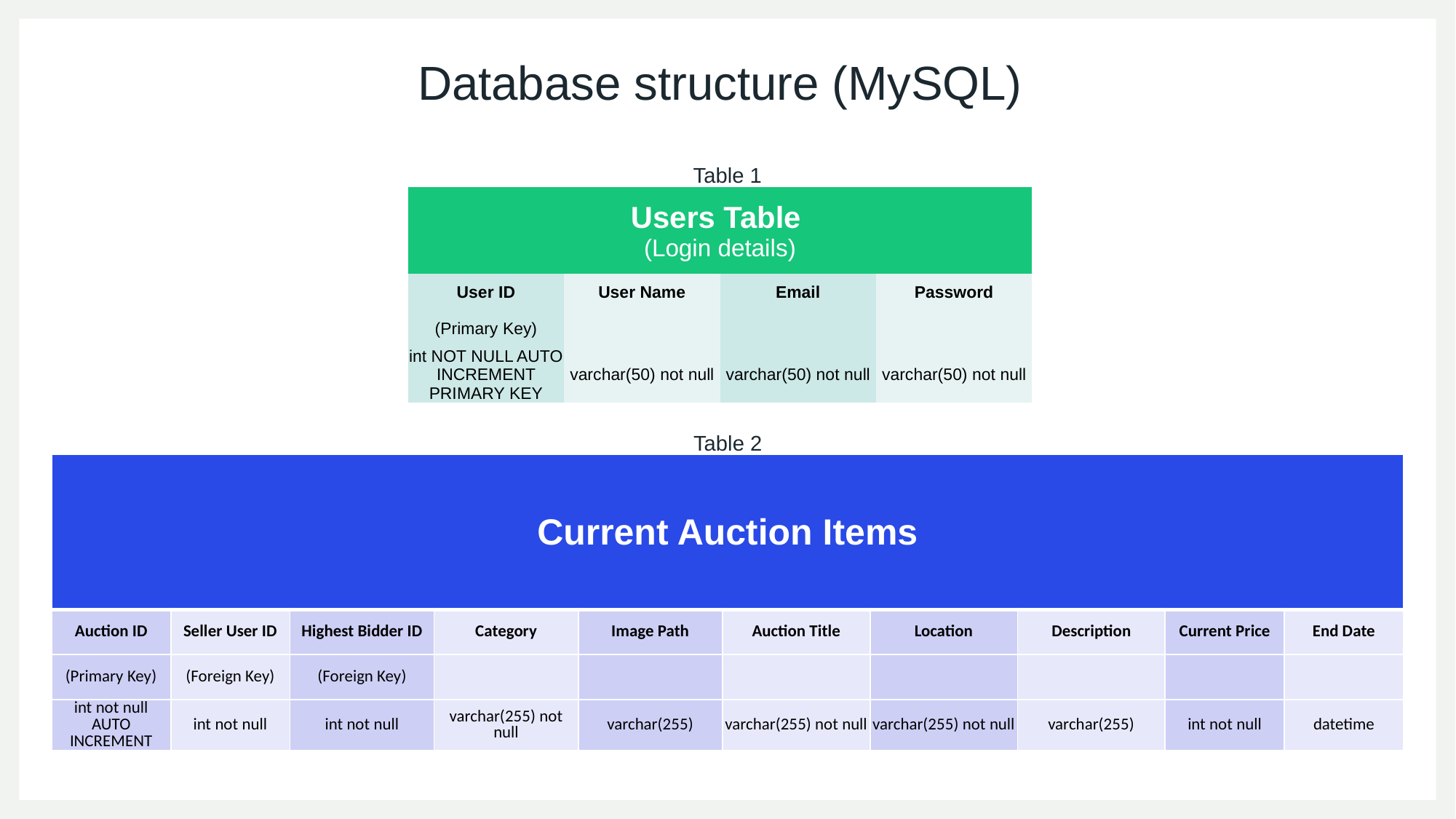

# Database structure (MySQL)
Table 1
| Users Table (Login details) |  |  |  |
| --- | --- | --- | --- |
| User ID | User Name | Email | Password |
| (Primary Key) |  |  |  |
| int NOT NULL AUTO INCREMENT PRIMARY KEY | varchar(50) not null | varchar(50) not null | varchar(50) not null |
Table 2
| Current Auction Items |  |  |  |  |  |  |  |  |  |
| --- | --- | --- | --- | --- | --- | --- | --- | --- | --- |
| Auction ID | Seller User ID | Highest Bidder ID | Category | Image Path | Auction Title | Location | Description | Current Price | End Date |
| (Primary Key) | (Foreign Key) | (Foreign Key) |  |  |  |  |  |  |  |
| int not null AUTO INCREMENT | int not null | int not null | varchar(255) not null | varchar(255) | varchar(255) not null | varchar(255) not null | varchar(255) | int not null | datetime |